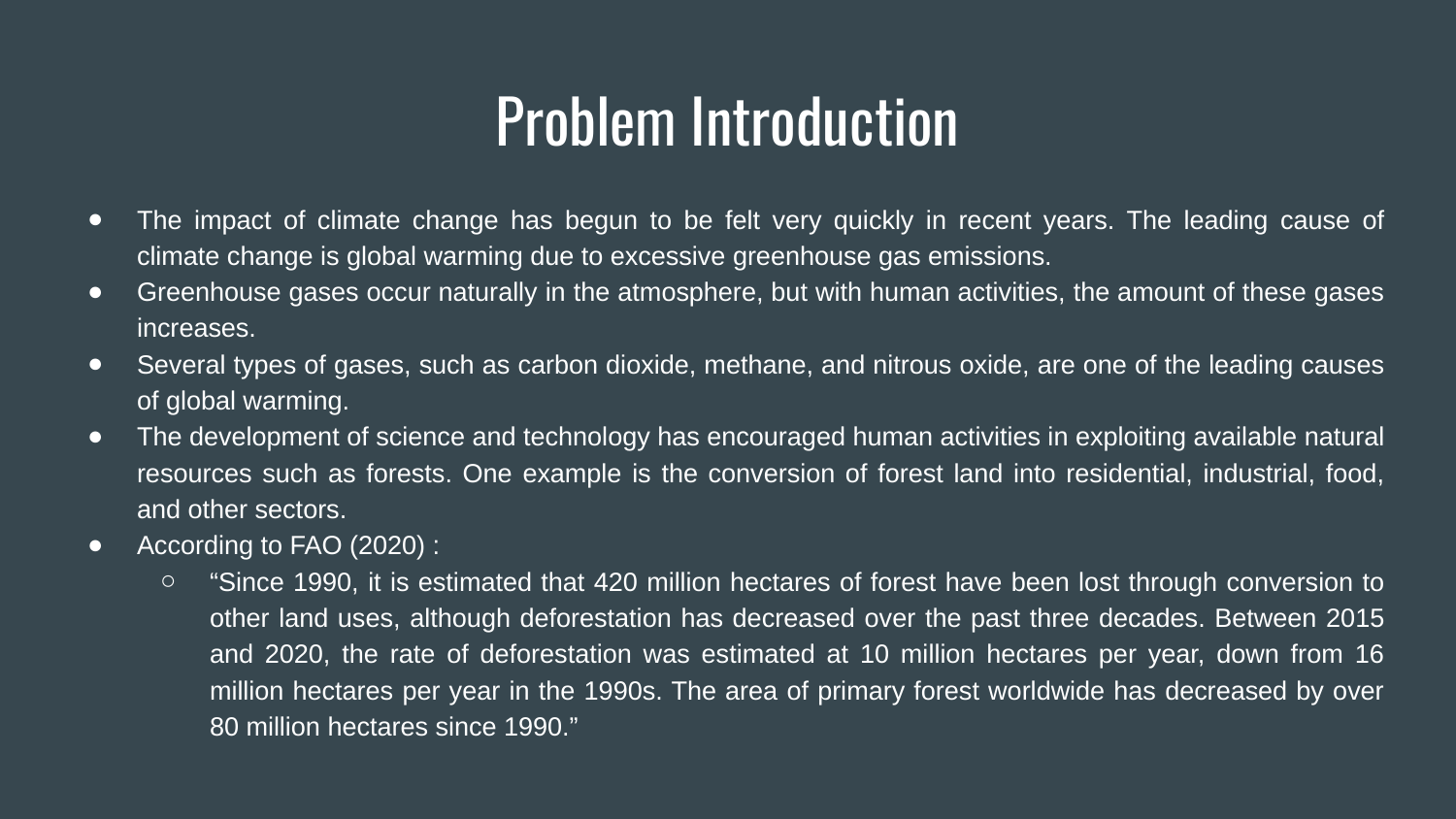

# Problem Introduction
The impact of climate change has begun to be felt very quickly in recent years. The leading cause of climate change is global warming due to excessive greenhouse gas emissions.
Greenhouse gases occur naturally in the atmosphere, but with human activities, the amount of these gases increases.
Several types of gases, such as carbon dioxide, methane, and nitrous oxide, are one of the leading causes of global warming.
The development of science and technology has encouraged human activities in exploiting available natural resources such as forests. One example is the conversion of forest land into residential, industrial, food, and other sectors.
According to FAO (2020) :
“Since 1990, it is estimated that 420 million hectares of forest have been lost through conversion to other land uses, although deforestation has decreased over the past three decades. Between 2015 and 2020, the rate of deforestation was estimated at 10 million hectares per year, down from 16 million hectares per year in the 1990s. The area of primary forest worldwide has decreased by over 80 million hectares since 1990.”